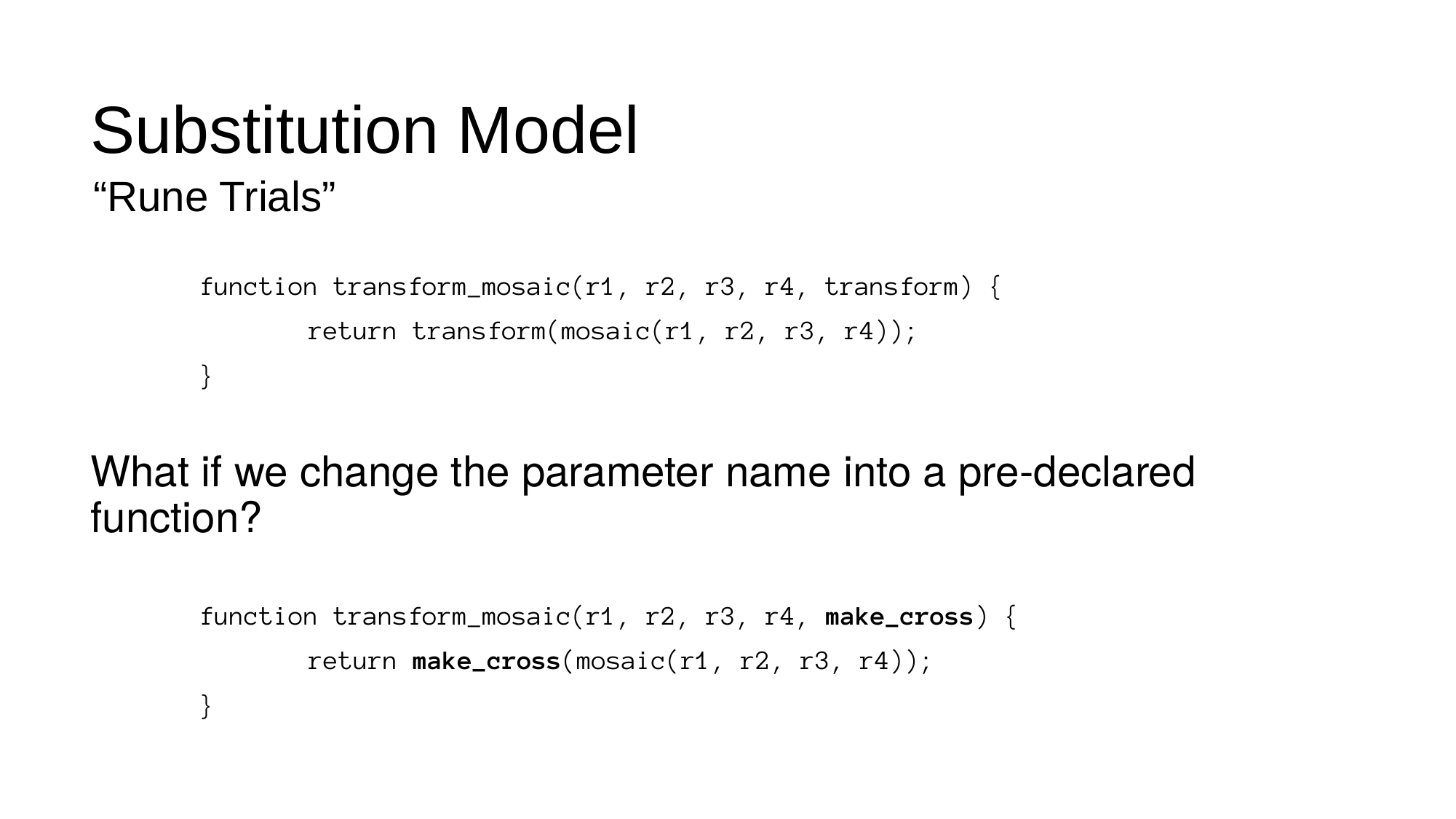

# Substitution Model
“Rune Trials”
	function transform_mosaic(r1, r2, r3, r4, transform) {
		return transform(mosaic(r1, r2, r3, r4));
	}

What if we change the parameter name into a pre-declared function?

	function transform_mosaic(r1, r2, r3, r4, make_cross) {
		return make_cross(mosaic(r1, r2, r3, r4));
	}